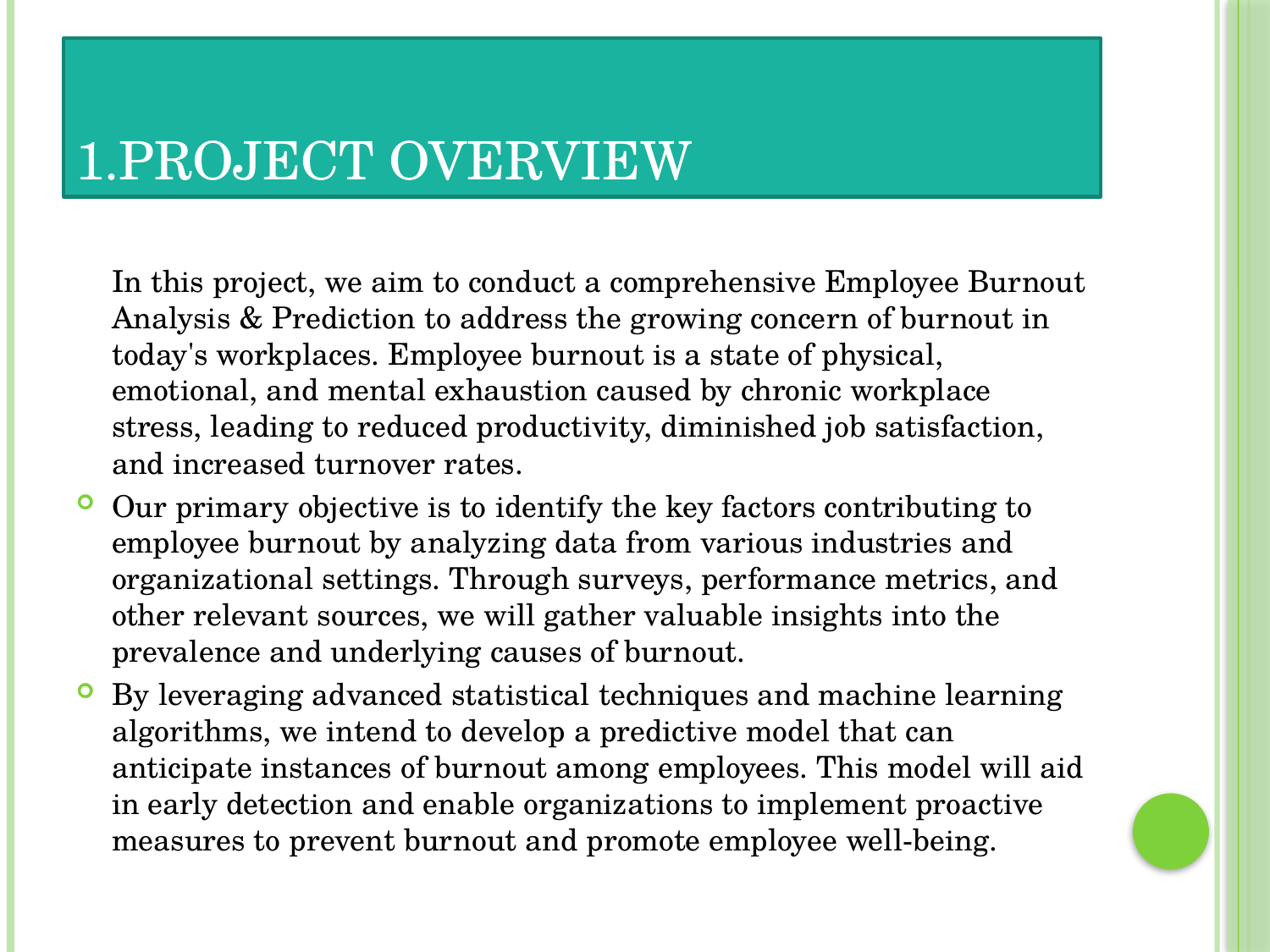

# 1.Project Overview
In this project, we aim to conduct a comprehensive Employee Burnout Analysis & Prediction to address the growing concern of burnout in today's workplaces. Employee burnout is a state of physical, emotional, and mental exhaustion caused by chronic workplace stress, leading to reduced productivity, diminished job satisfaction, and increased turnover rates.
Our primary objective is to identify the key factors contributing to employee burnout by analyzing data from various industries and organizational settings. Through surveys, performance metrics, and other relevant sources, we will gather valuable insights into the prevalence and underlying causes of burnout.
By leveraging advanced statistical techniques and machine learning algorithms, we intend to develop a predictive model that can anticipate instances of burnout among employees. This model will aid in early detection and enable organizations to implement proactive measures to prevent burnout and promote employee well-being.